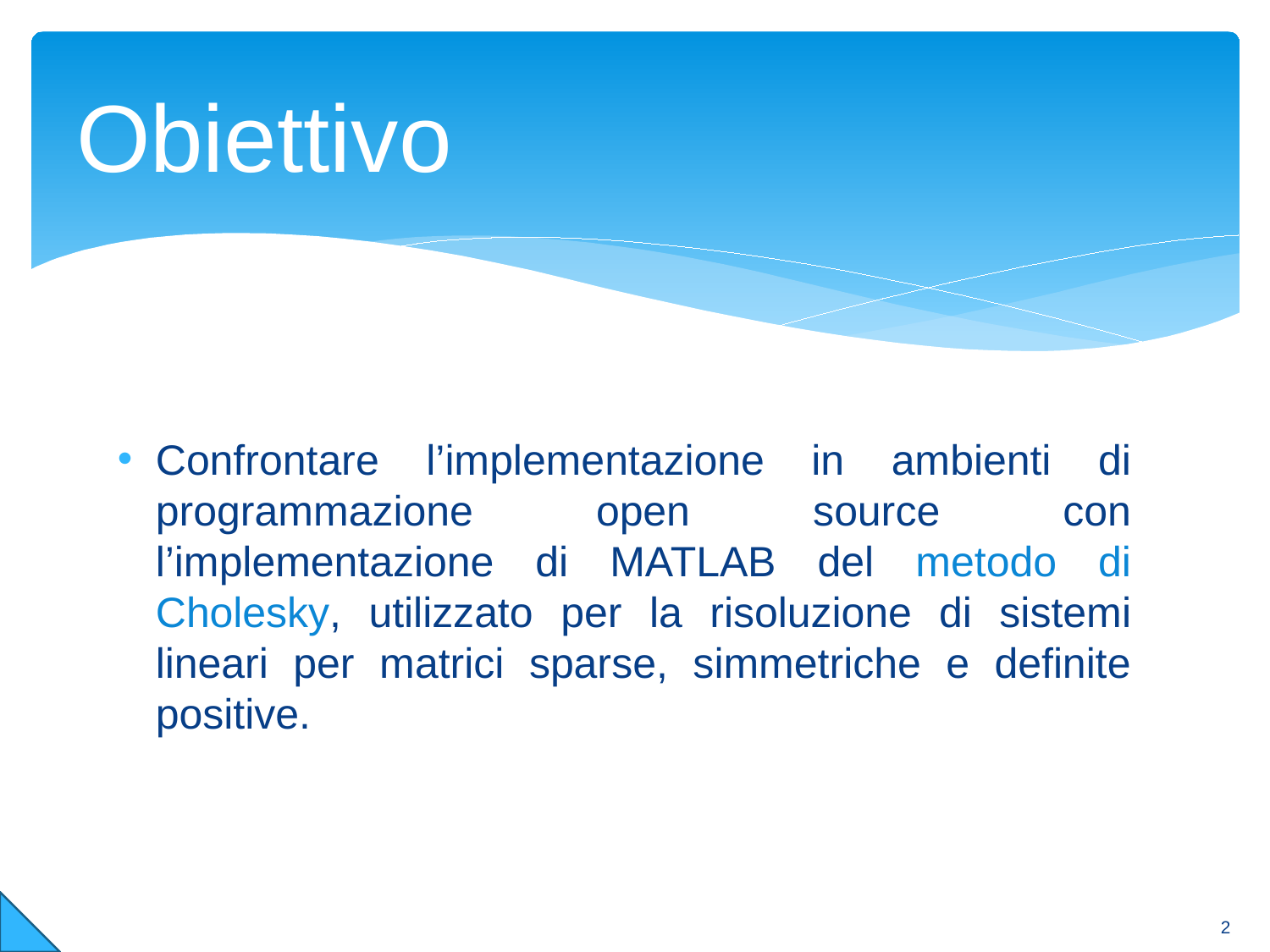

# Obiettivo
Confrontare l’implementazione in ambienti di programmazione open source con l’implementazione di MATLAB del metodo di Cholesky, utilizzato per la risoluzione di sistemi lineari per matrici sparse, simmetriche e definite positive.

2